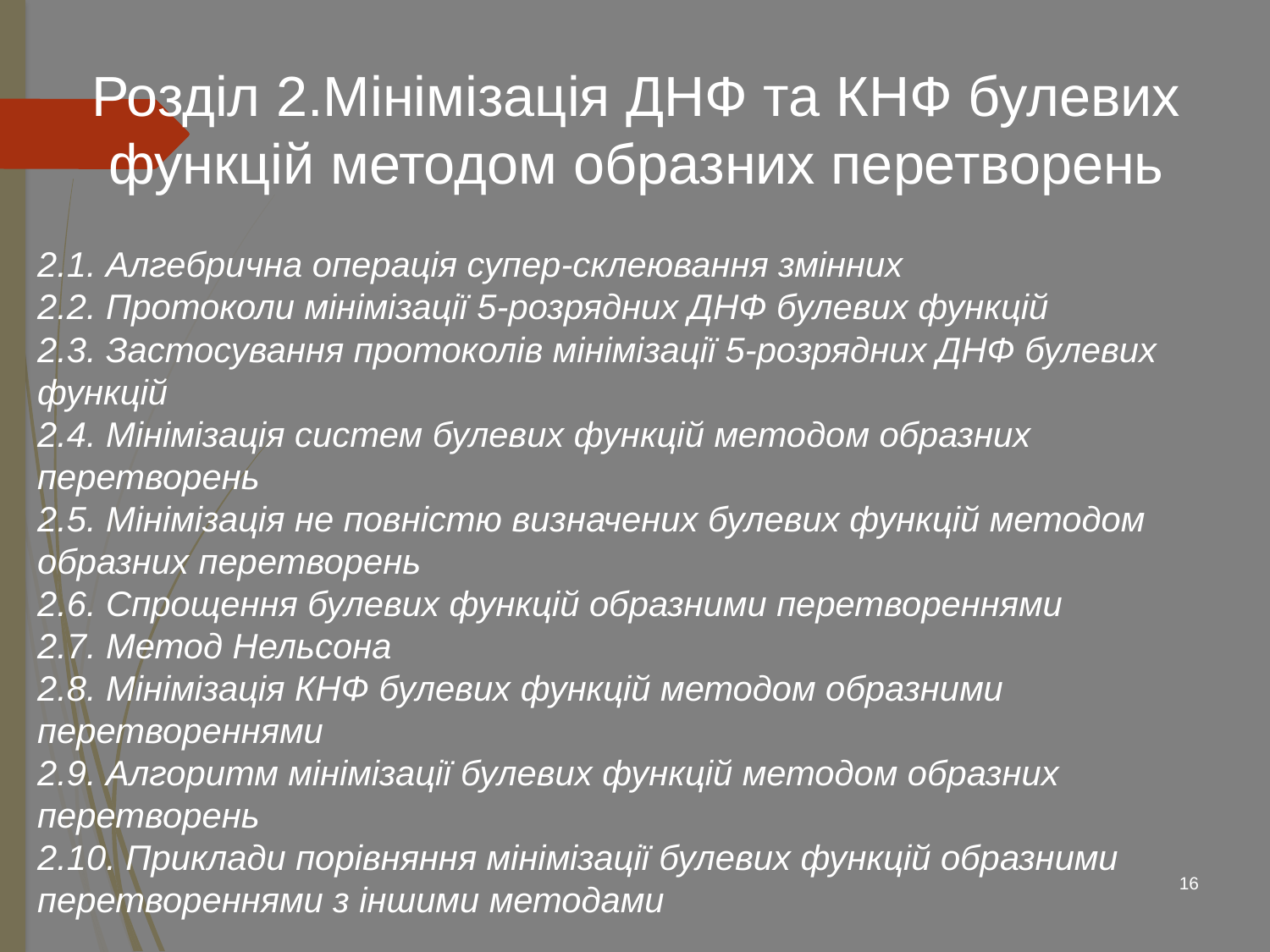

Розділ 2.Мінімізація ДНФ та КНФ булевих функцій методом образних перетворень

2.1. Алгебрична операція супер-склеювання змінних
2.2. Протоколи мінімізації 5-розрядних ДНФ булевих функцій
2.3. Застосування протоколів мінімізації 5-розрядних ДНФ булевих функцій
2.4. Мінімізація систем булевих функцій методом образних перетворень
2.5. Мінімізація не повністю визначених булевих функцій методом образних перетворень
2.6. Спрощення булевих функцій образними перетвореннями
2.7. Метод Нельсона
2.8. Мінімізація КНФ булевих функцій методом образними перетвореннями
2.9. Алгоритм мінімізації булевих функцій методом образних перетворень
2.10. Приклади порівняння мінімізації булевих функцій образними перетвореннями з іншими методами
16